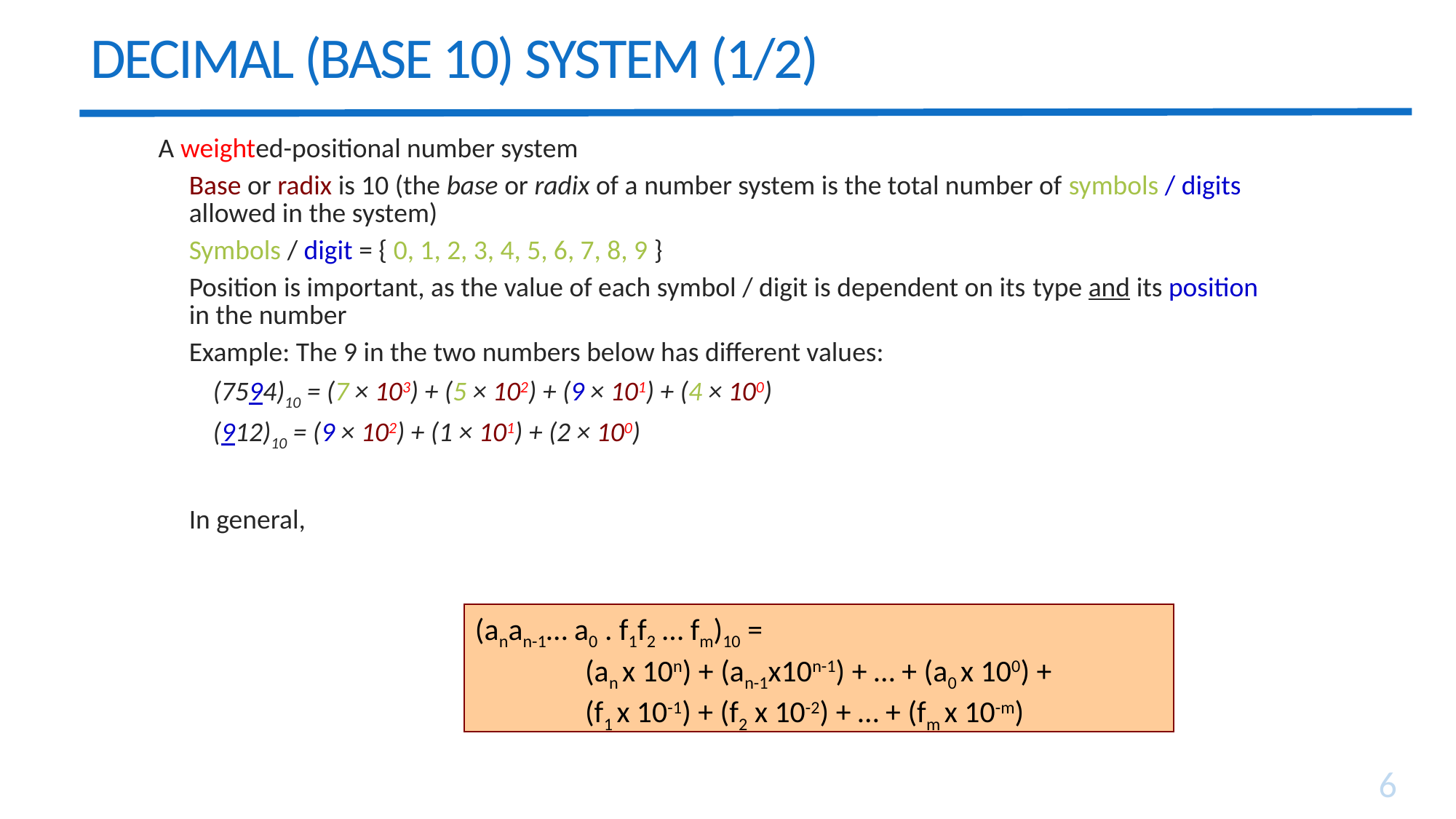

# DECIMAL (BASE 10) SYSTEM (1/2)
A weighted-positional number system
Base or radix is 10 (the base or radix of a number system is the total number of symbols / digits allowed in the system)
Symbols / digit = { 0, 1, 2, 3, 4, 5, 6, 7, 8, 9 }
Position is important, as the value of each symbol / digit is dependent on its type and its position in the number
Example: The 9 in the two numbers below has different values:
(7594)10 = (7 × 103) + (5 × 102) + (9 × 101) + (4 × 100)
(912)10 = (9 × 102) + (1 × 101) + (2 × 100)

In general,
(anan-1… a0 . f1f2 … fm)10 =
          (an x 10n) + (an-1x10n-1) + … + (a0 x 100) +
          (f1 x 10-1) + (f2 x 10-2) + … + (fm x 10-m)
6